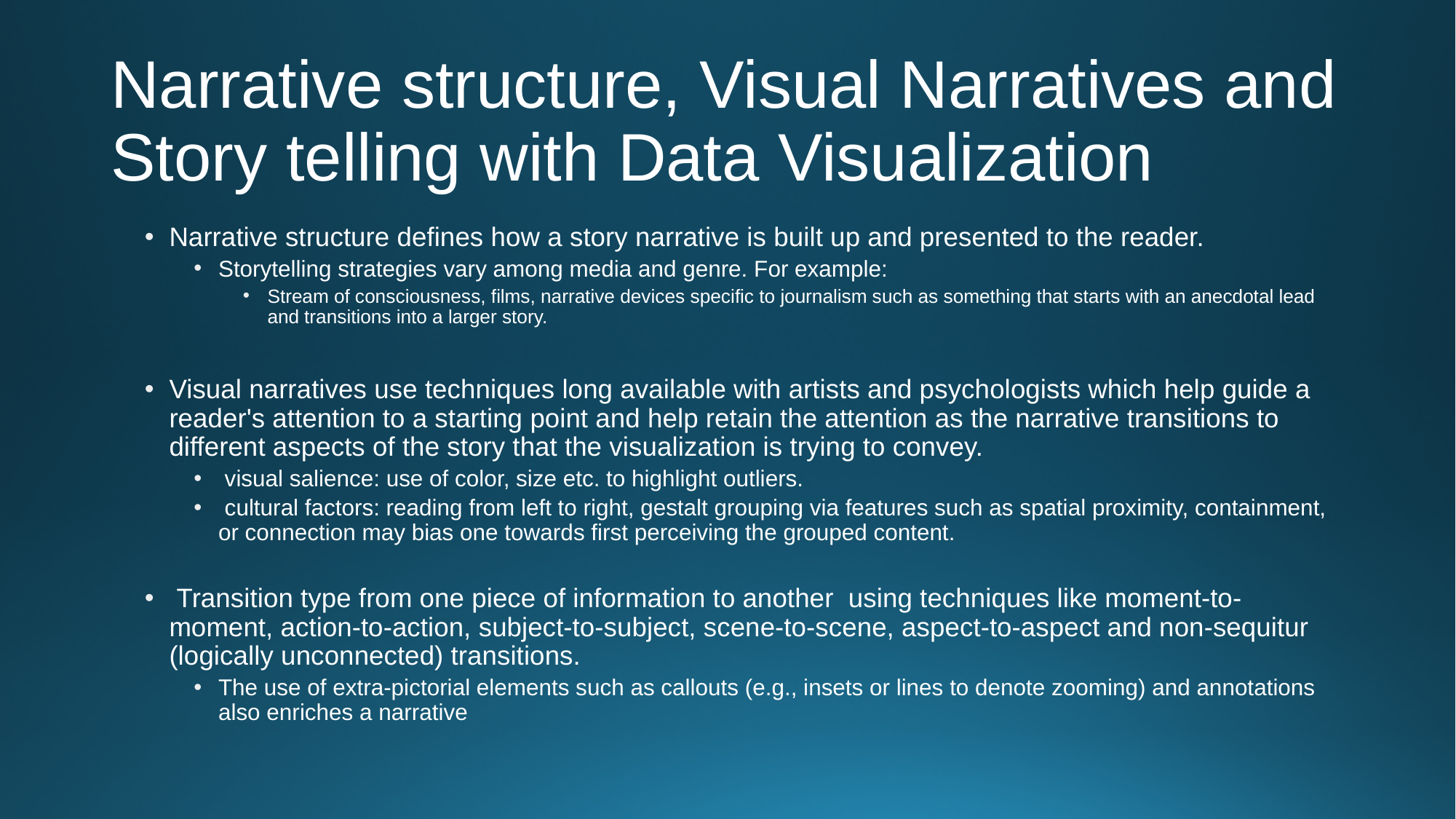

# Narrative structure, Visual Narratives and Story telling with Data Visualization
Narrative structure defines how a story narrative is built up and presented to the reader.
Storytelling strategies vary among media and genre. For example:
Stream of consciousness, films, narrative devices specific to journalism such as something that starts with an anecdotal lead and transitions into a larger story.

Visual narratives use techniques long available with artists and psychologists which help guide a reader's attention to a starting point and help retain the attention as the narrative transitions to different aspects of the story that the visualization is trying to convey.
 visual salience: use of color, size etc. to highlight outliers.
 cultural factors: reading from left to right, gestalt grouping via features such as spatial proximity, containment, or connection may bias one towards first perceiving the grouped content.

 Transition type from one piece of information to another  using techniques like moment-to-moment, action-to-action, subject-to-subject, scene-to-scene, aspect-to-aspect and non-sequitur (logically unconnected) transitions.
The use of extra-pictorial elements such as callouts (e.g., insets or lines to denote zooming) and annotations also enriches a narrative